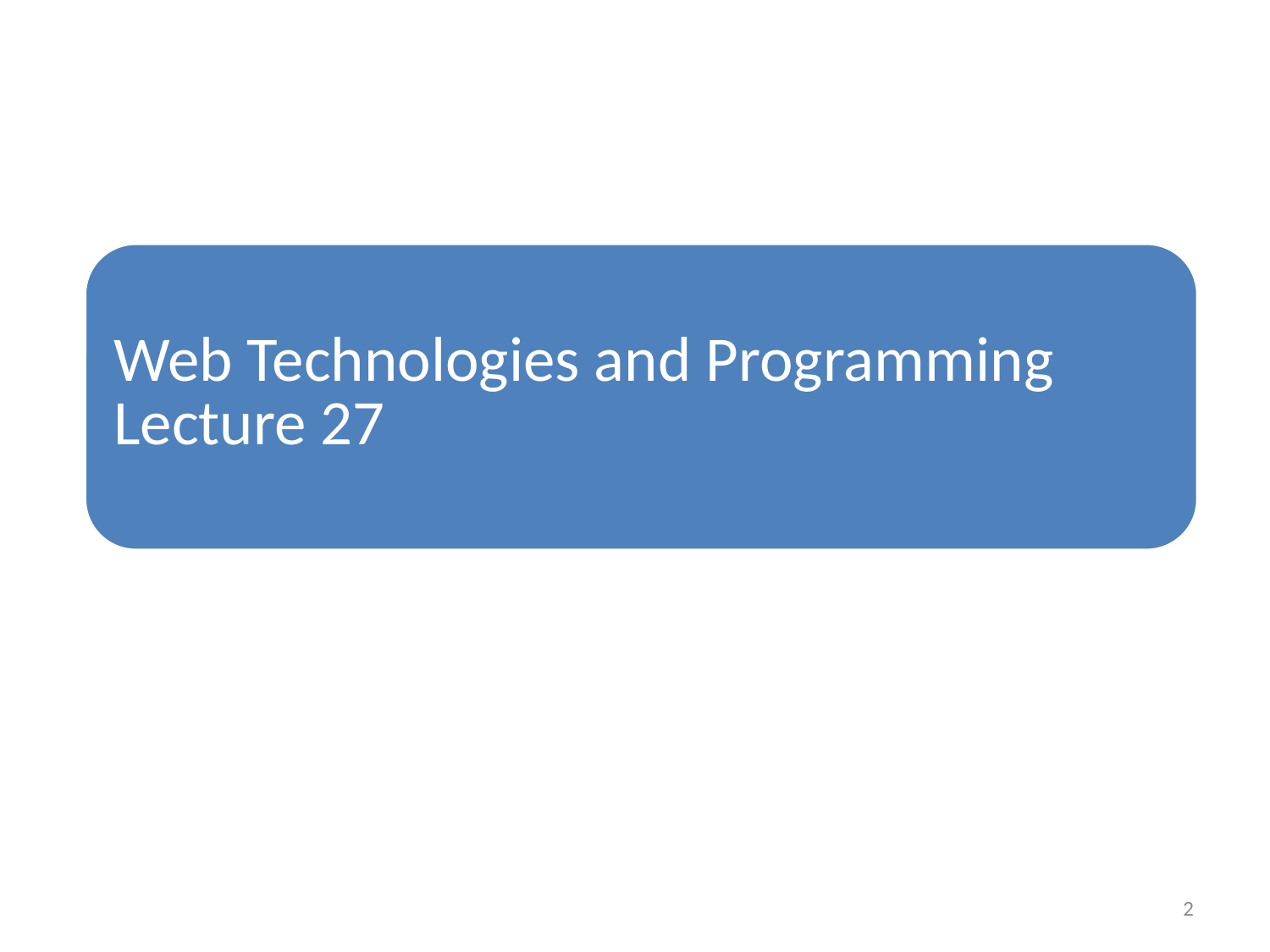

Web Technologies and Programming
Lecture 27
2